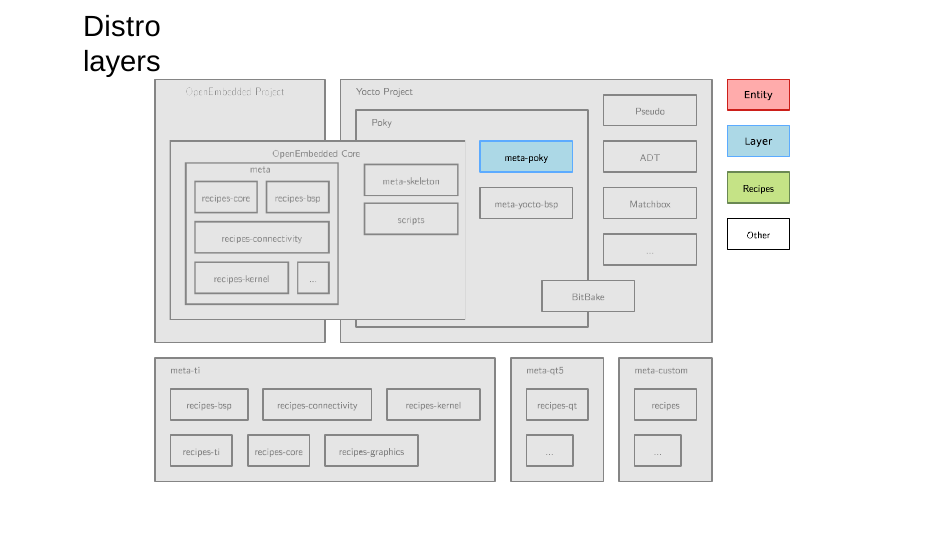

Distro layers

170/300
Remake by Mao Huynh